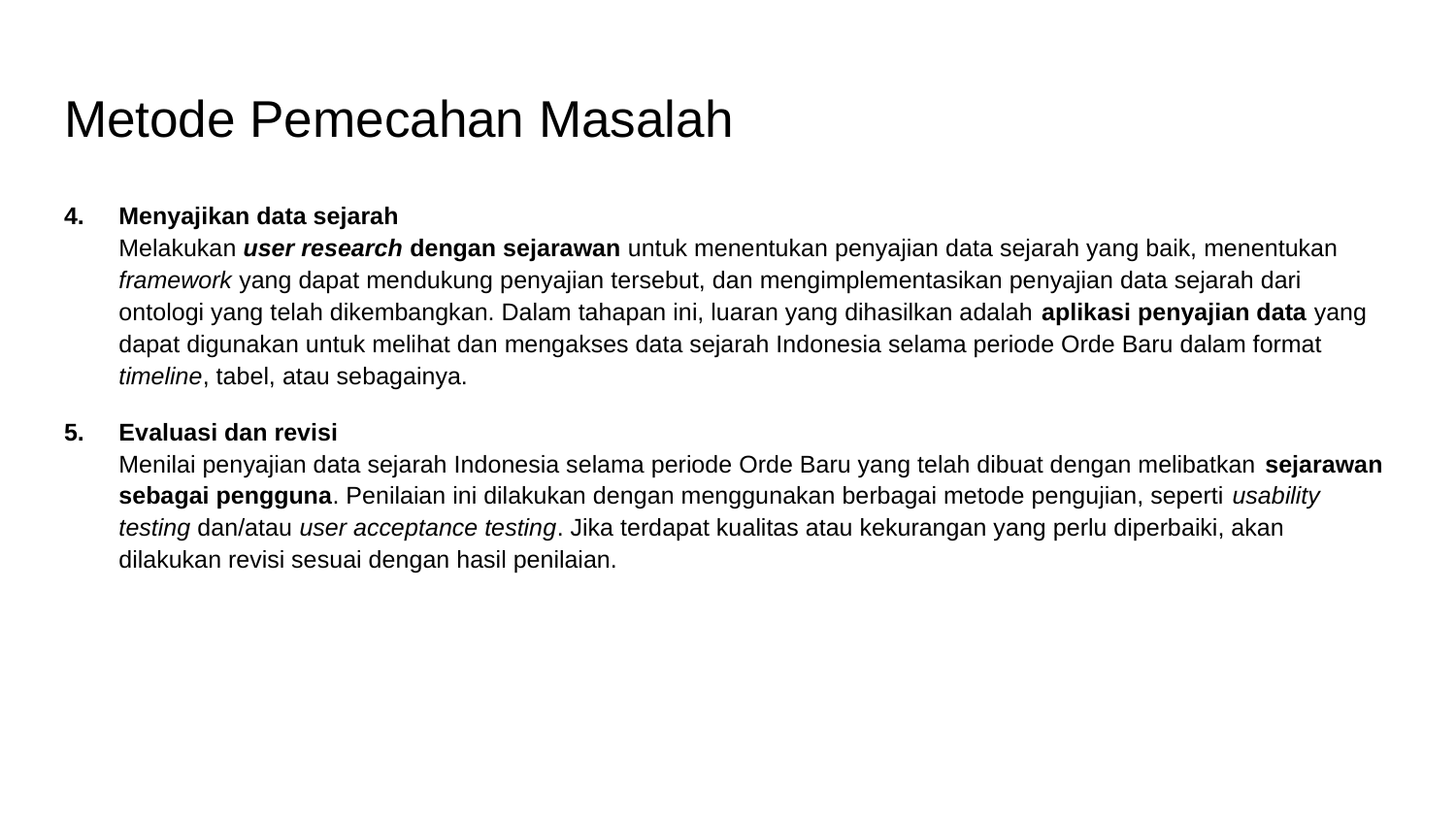

# Metode Pemecahan Masalah
Menyajikan data sejarah
Melakukan user research dengan sejarawan untuk menentukan penyajian data sejarah yang baik, menentukan framework yang dapat mendukung penyajian tersebut, dan mengimplementasikan penyajian data sejarah dari ontologi yang telah dikembangkan. Dalam tahapan ini, luaran yang dihasilkan adalah aplikasi penyajian data yang dapat digunakan untuk melihat dan mengakses data sejarah Indonesia selama periode Orde Baru dalam format timeline, tabel, atau sebagainya.
Evaluasi dan revisi
Menilai penyajian data sejarah Indonesia selama periode Orde Baru yang telah dibuat dengan melibatkan sejarawan sebagai pengguna. Penilaian ini dilakukan dengan menggunakan berbagai metode pengujian, seperti usability testing dan/atau user acceptance testing. Jika terdapat kualitas atau kekurangan yang perlu diperbaiki, akan dilakukan revisi sesuai dengan hasil penilaian.